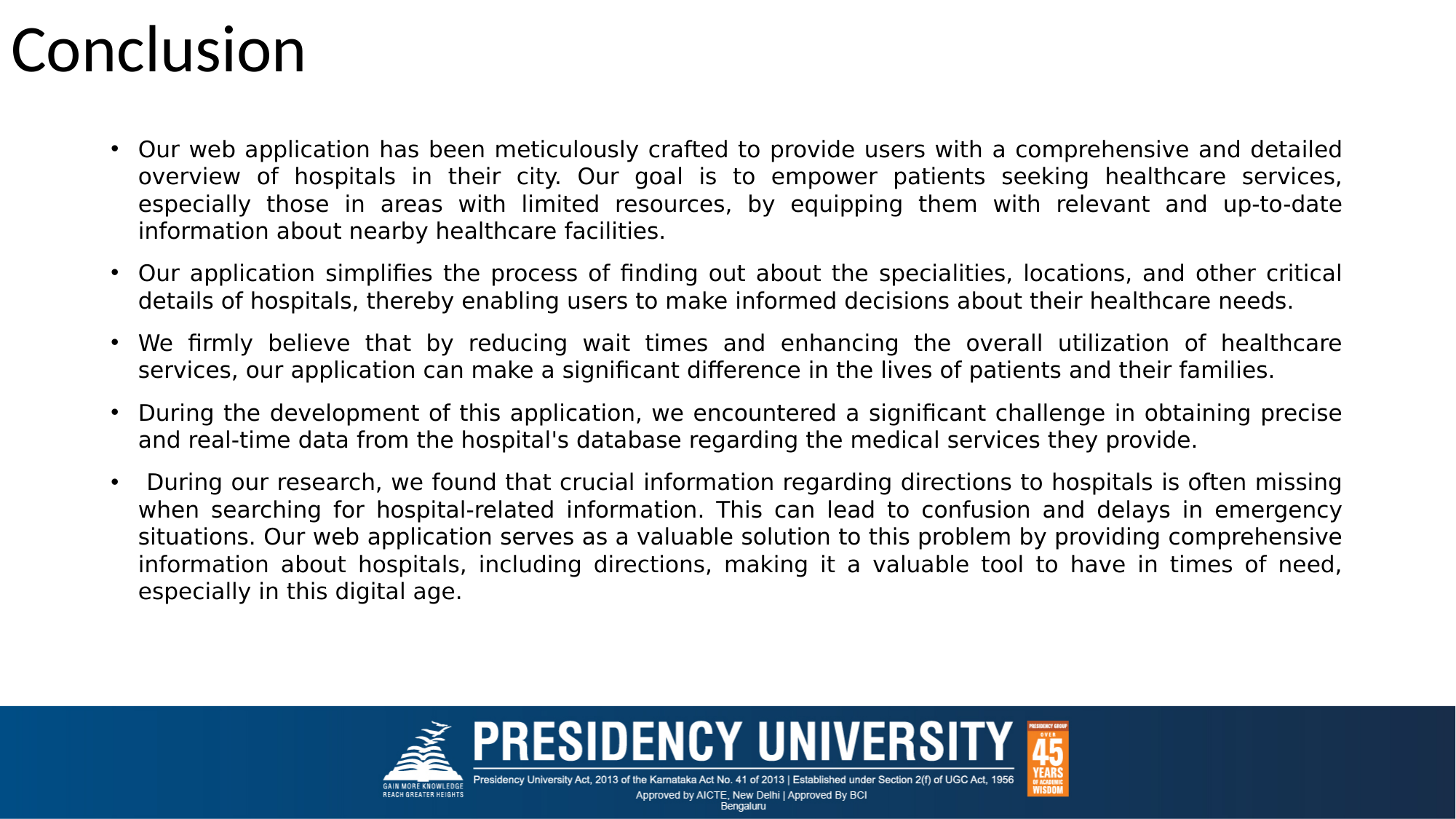

# Conclusion
Our web application has been meticulously crafted to provide users with a comprehensive and detailed overview of hospitals in their city. Our goal is to empower patients seeking healthcare services, especially those in areas with limited resources, by equipping them with relevant and up-to-date information about nearby healthcare facilities.
Our application simplifies the process of finding out about the specialities, locations, and other critical details of hospitals, thereby enabling users to make informed decisions about their healthcare needs.
We firmly believe that by reducing wait times and enhancing the overall utilization of healthcare services, our application can make a significant difference in the lives of patients and their families.
During the development of this application, we encountered a significant challenge in obtaining precise and real-time data from the hospital's database regarding the medical services they provide.
 During our research, we found that crucial information regarding directions to hospitals is often missing when searching for hospital-related information. This can lead to confusion and delays in emergency situations. Our web application serves as a valuable solution to this problem by providing comprehensive information about hospitals, including directions, making it a valuable tool to have in times of need, especially in this digital age.